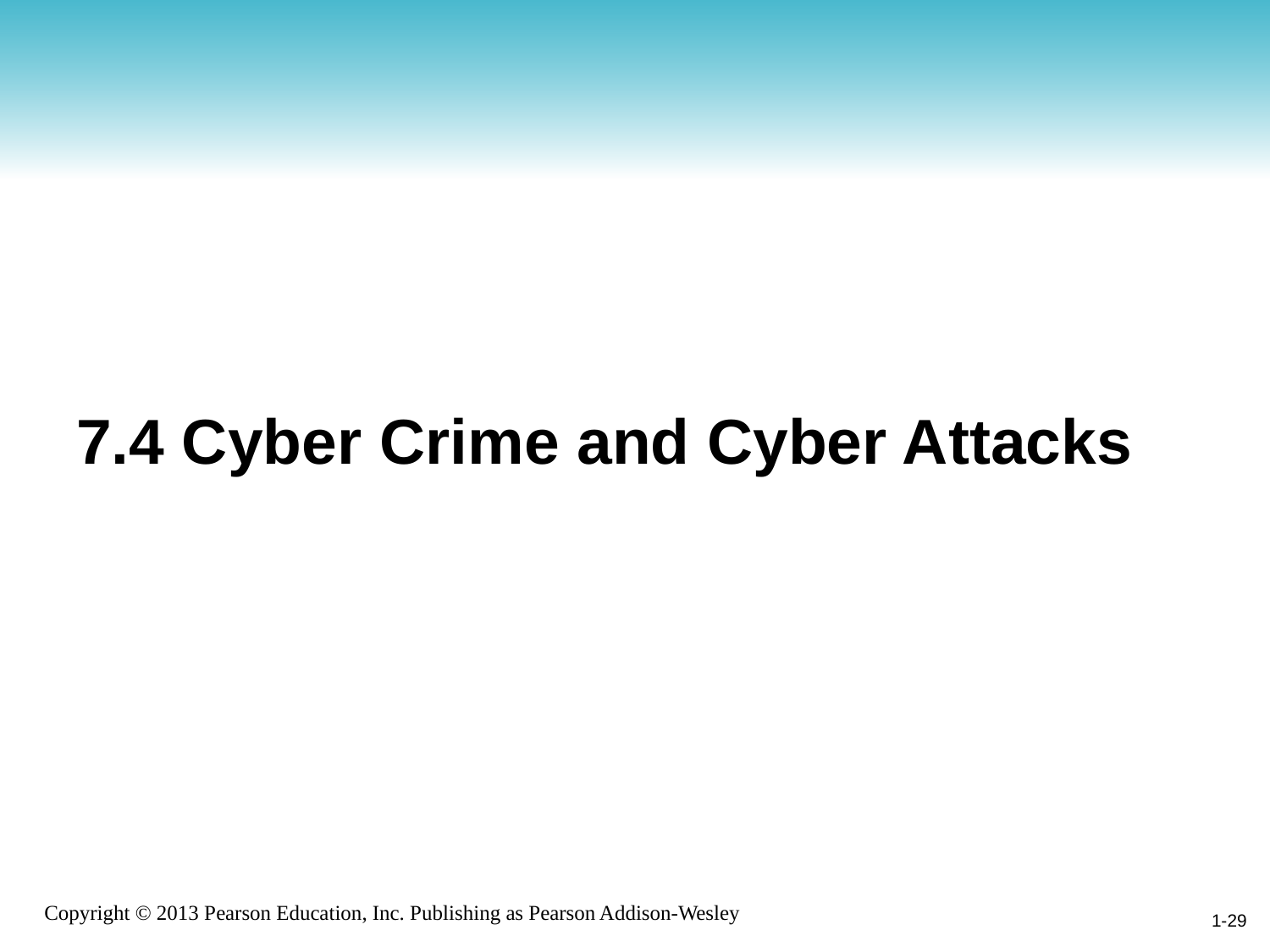

# 7.4 Cyber Crime and Cyber Attacks
1-29